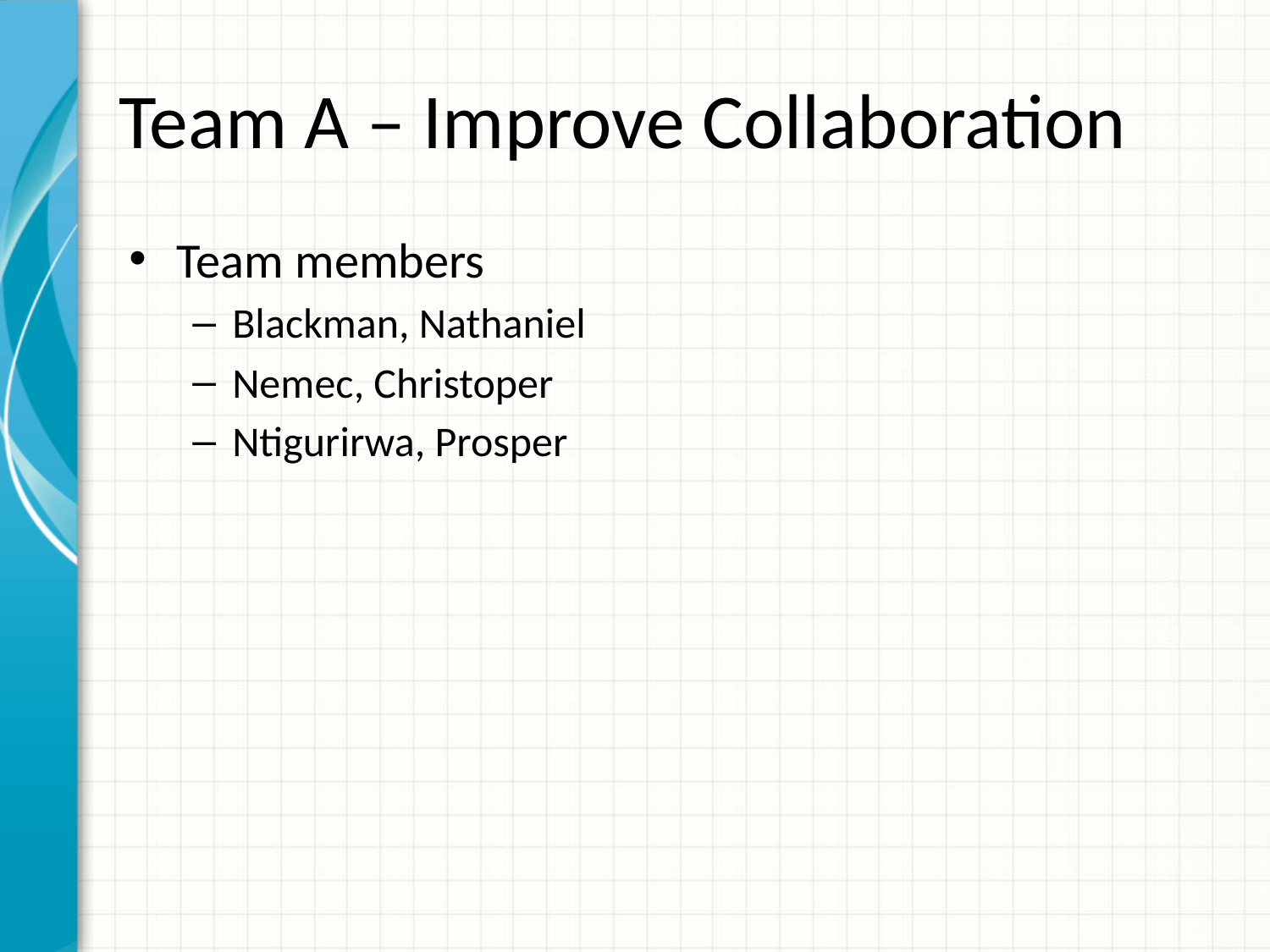

# Team A – Improve Collaboration
Team members
Blackman, Nathaniel
Nemec, Christoper
Ntigurirwa, Prosper